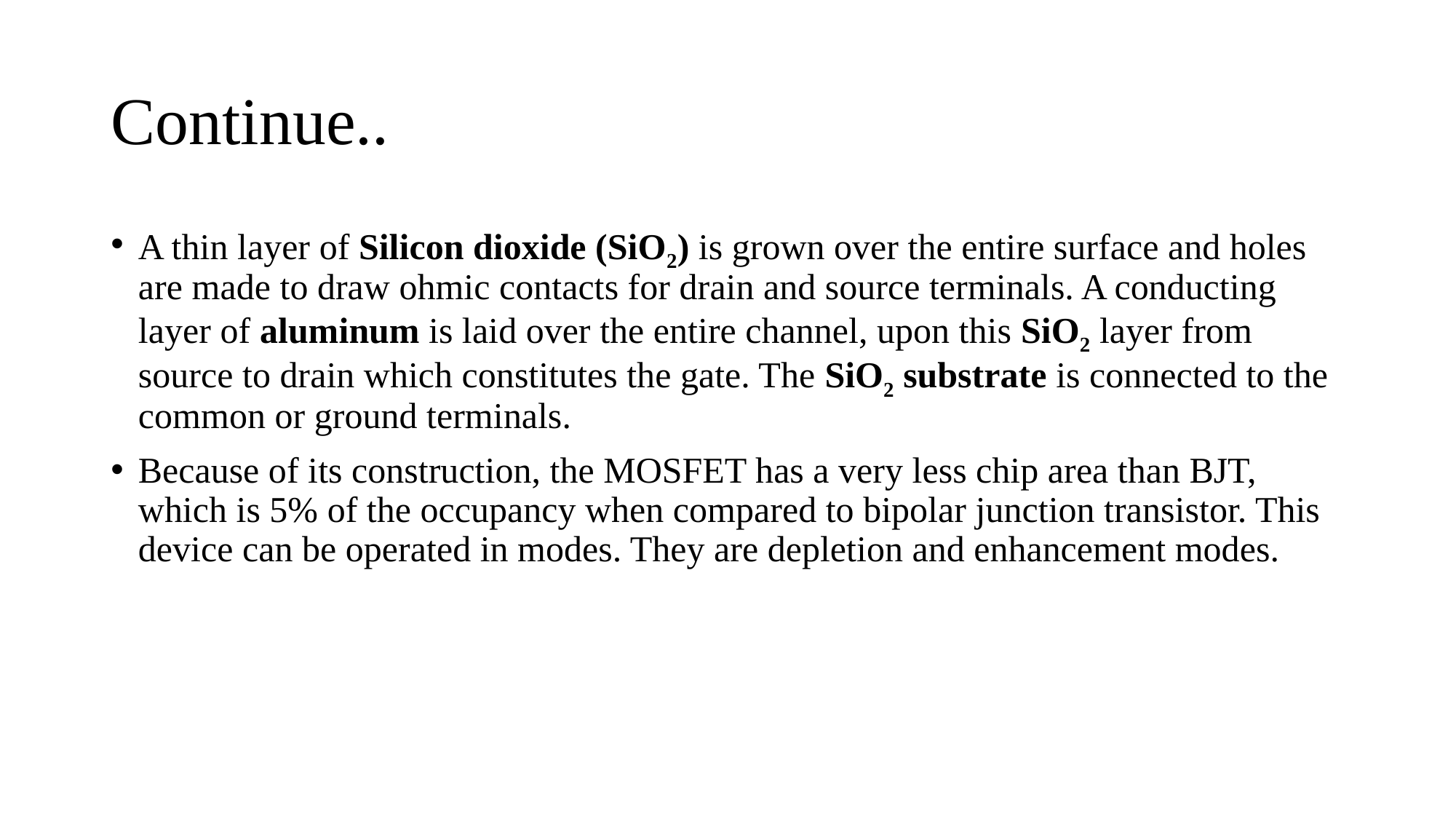

# Continue..
A thin layer of Silicon dioxide (SiO2) is grown over the entire surface and holes are made to draw ohmic contacts for drain and source terminals. A conducting layer of aluminum is laid over the entire channel, upon this SiO2 layer from source to drain which constitutes the gate. The SiO2 substrate is connected to the common or ground terminals.
Because of its construction, the MOSFET has a very less chip area than BJT, which is 5% of the occupancy when compared to bipolar junction transistor. This device can be operated in modes. They are depletion and enhancement modes.